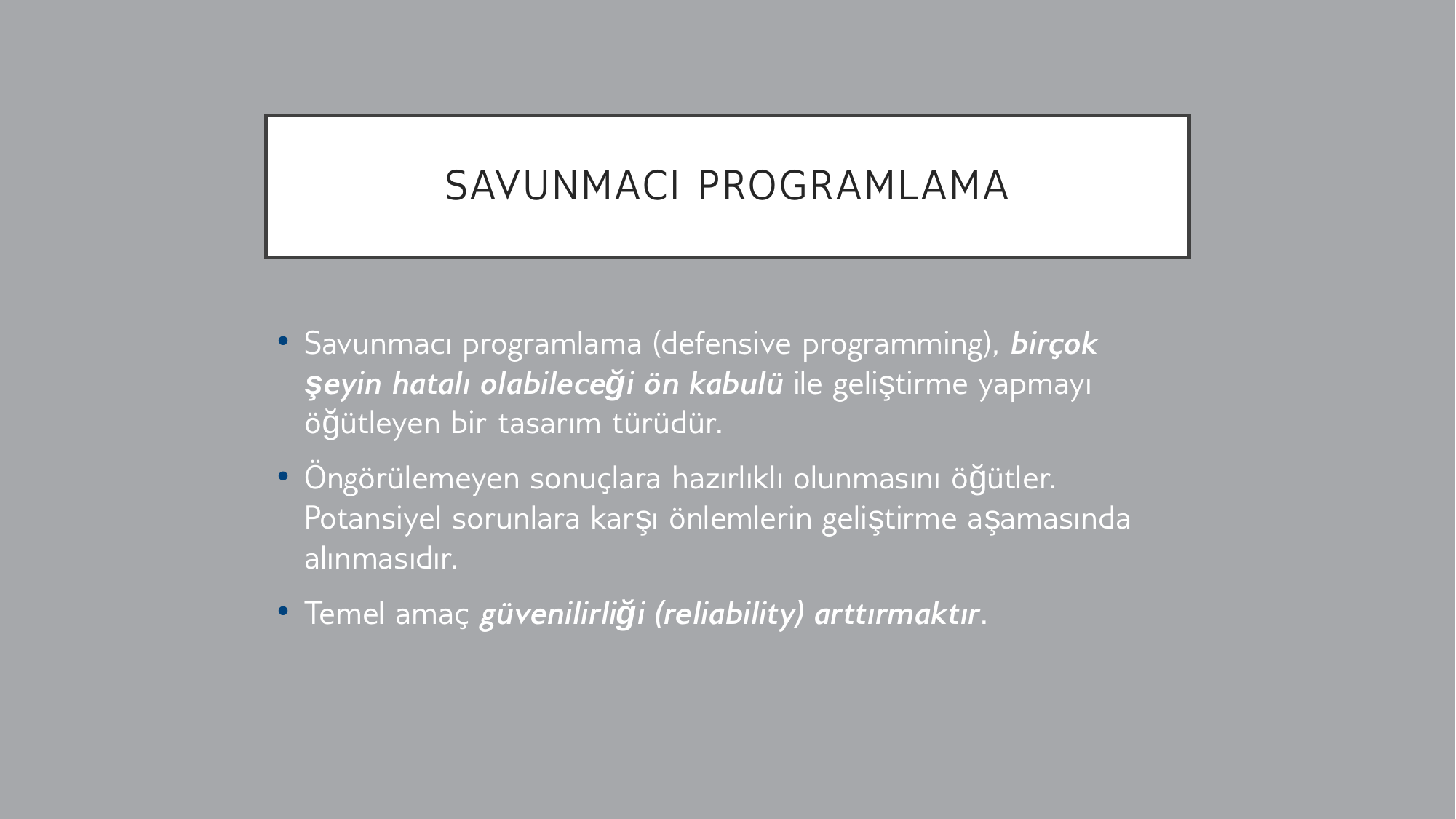

# SAVUNMACI PROGRAMLAMA
Savunmacı programlama (defensive programming), birçok şeyin hatalı olabileceği ön kabulü ile geliştirme yapmayı öğütleyen bir tasarım türüdür.
Öngörülemeyen sonuçlara hazırlıklı olunmasını öğütler. Potansiyel sorunlara karşı önlemlerin geliştirme aşamasında alınmasıdır.
Temel amaç güvenilirliği (reliability) arttırmaktır.